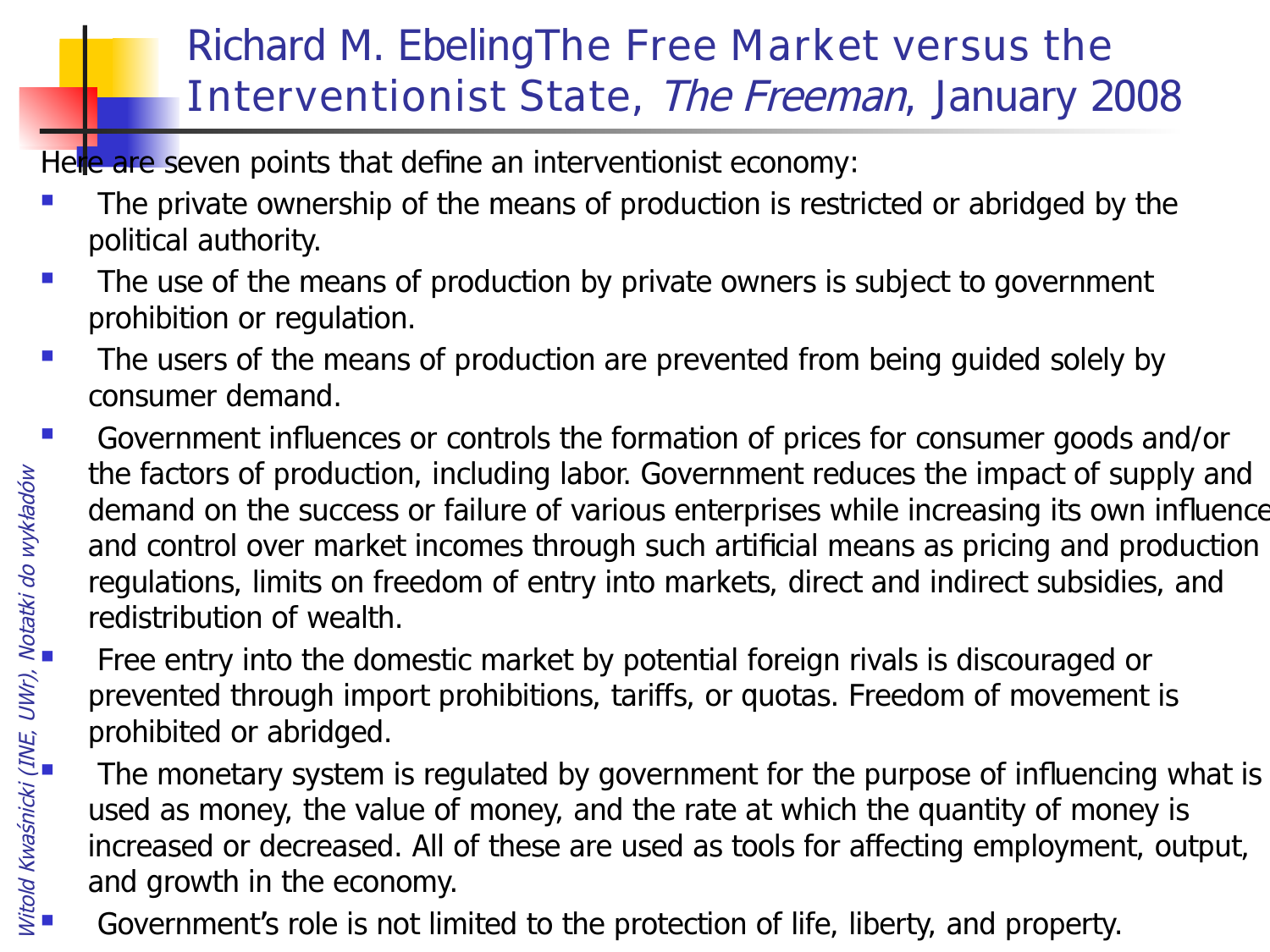

# Richard M. EbelingThe Free Market versus the Interventionist State, The Freeman, January 2008
Here are seven points that define an interventionist economy:
 The private ownership of the means of production is restricted or abridged by the political authority.
 The use of the means of production by private owners is subject to government prohibition or regulation.
 The users of the means of production are prevented from being guided solely by consumer demand.
 Government influences or controls the formation of prices for consumer goods and/or the factors of production, including labor. Government reduces the impact of supply and demand on the success or failure of various enterprises while increasing its own influence and control over market incomes through such artificial means as pricing and production regulations, limits on freedom of entry into markets, direct and indirect subsidies, and redistribution of wealth.
 Free entry into the domestic market by potential foreign rivals is discouraged or prevented through import prohibitions, tariffs, or quotas. Freedom of movement is prohibited or abridged.
 The monetary system is regulated by government for the purpose of influencing what is used as money, the value of money, and the rate at which the quantity of money is increased or decreased. All of these are used as tools for affecting employment, output, and growth in the economy.
 Government’s role is not limited to the protection of life, liberty, and property.

Witold Kwaśnicki (INE, UWr), Notatki do wykładów